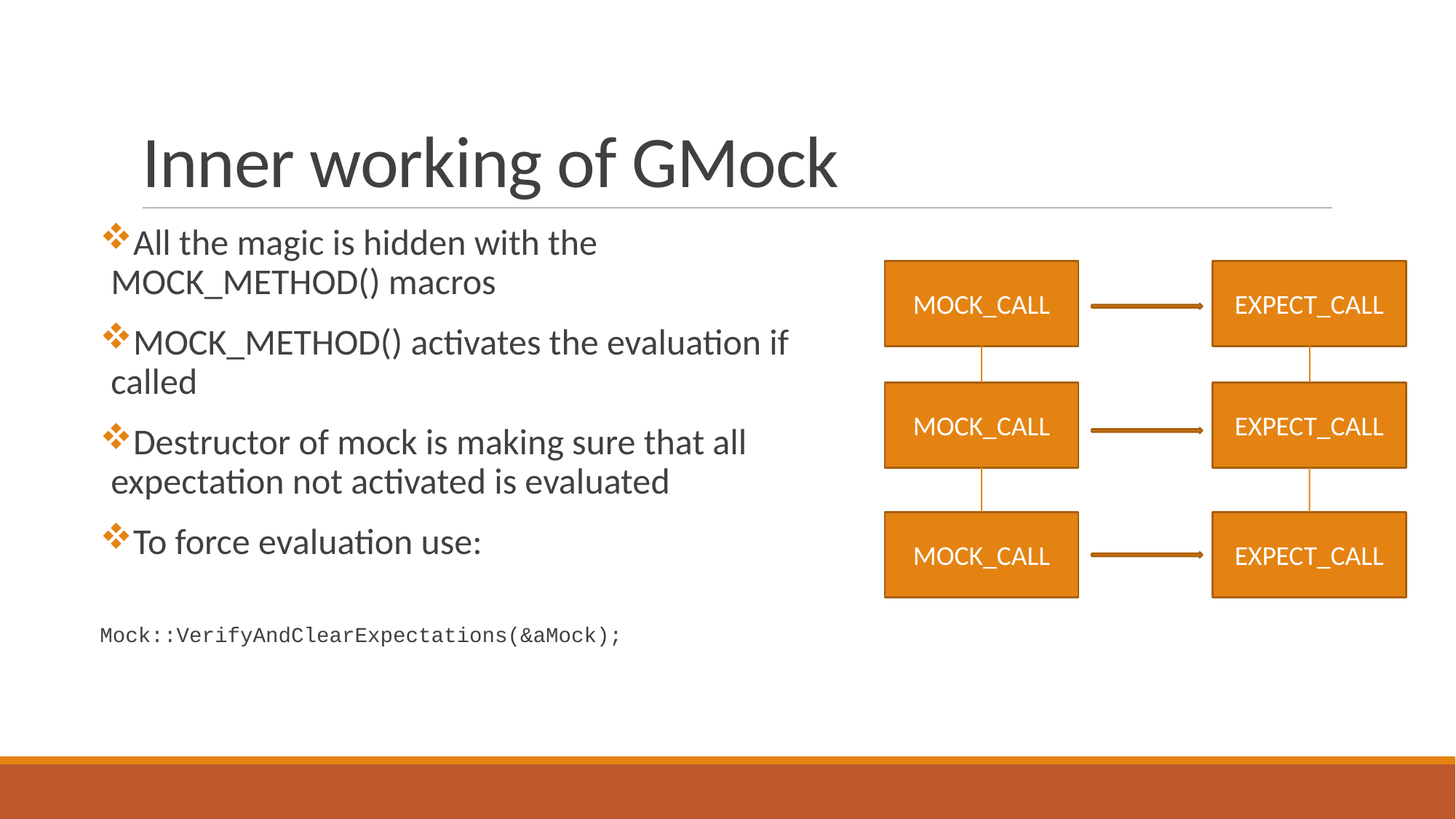

# Inner working of GMock
All the magic is hidden with the MOCK_METHOD() macros
MOCK_METHOD() activates the evaluation if called
Destructor of mock is making sure that all expectation not activated is evaluated
To force evaluation use:

Mock::VerifyAndClearExpectations(&aMock);
MOCK_CALL
EXPECT_CALL

MOCK_CALL
EXPECT_CALL

MOCK_CALL
EXPECT_CALL